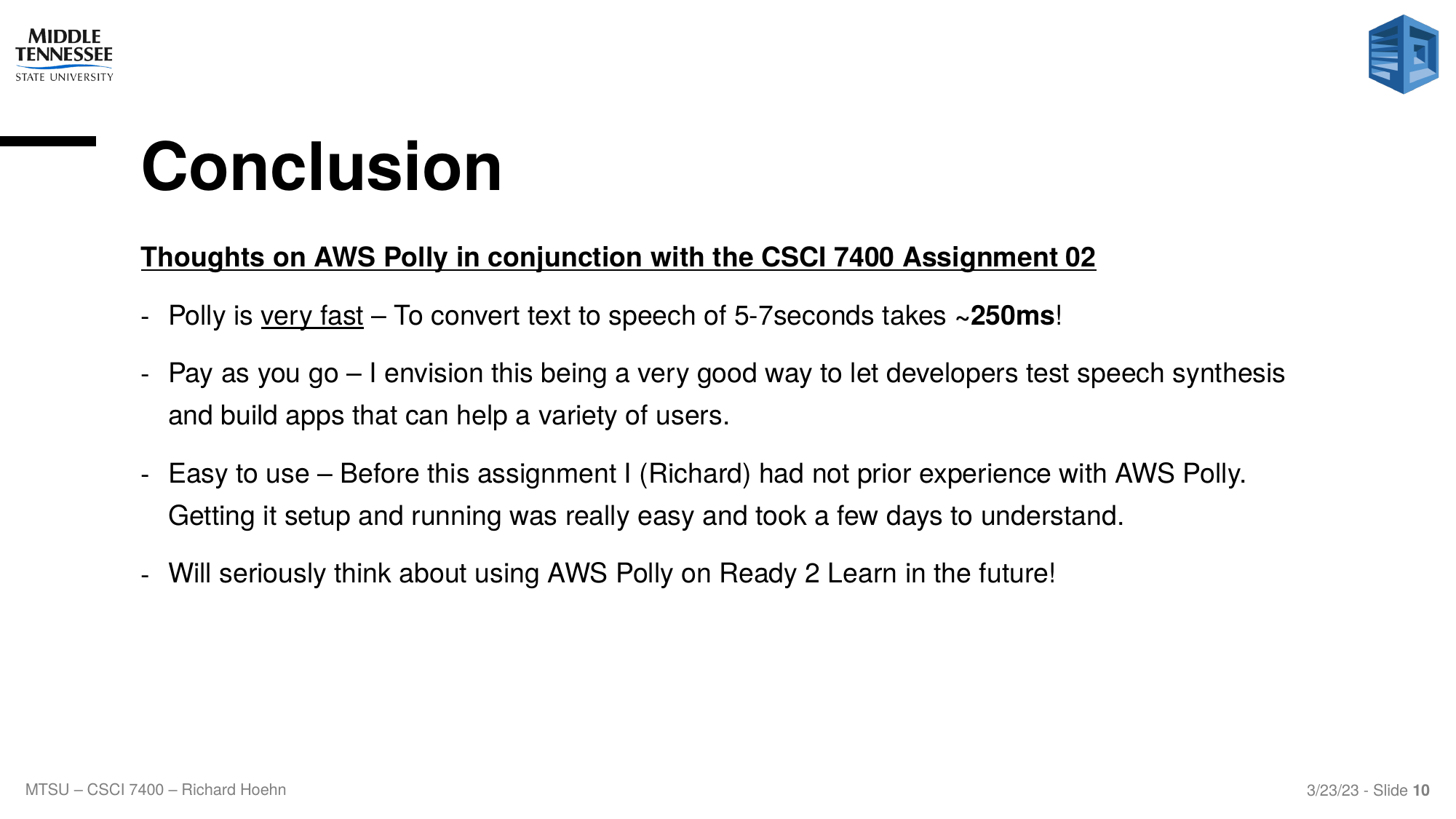

# Conclusion
Thoughts on AWS Polly in conjunction with the CSCI 7400 Assignment 02
Polly is very fast – To convert text to speech of 5-7seconds takes ~250ms!
Pay as you go – I envision this being a very good way to let developers test speech synthesis and build apps that can help a variety of users.
Easy to use – Before this assignment I (Richard) had not prior experience with AWS Polly. Getting it setup and running was really easy and took a few days to understand.
Will seriously think about using AWS Polly on Ready 2 Learn in the future!